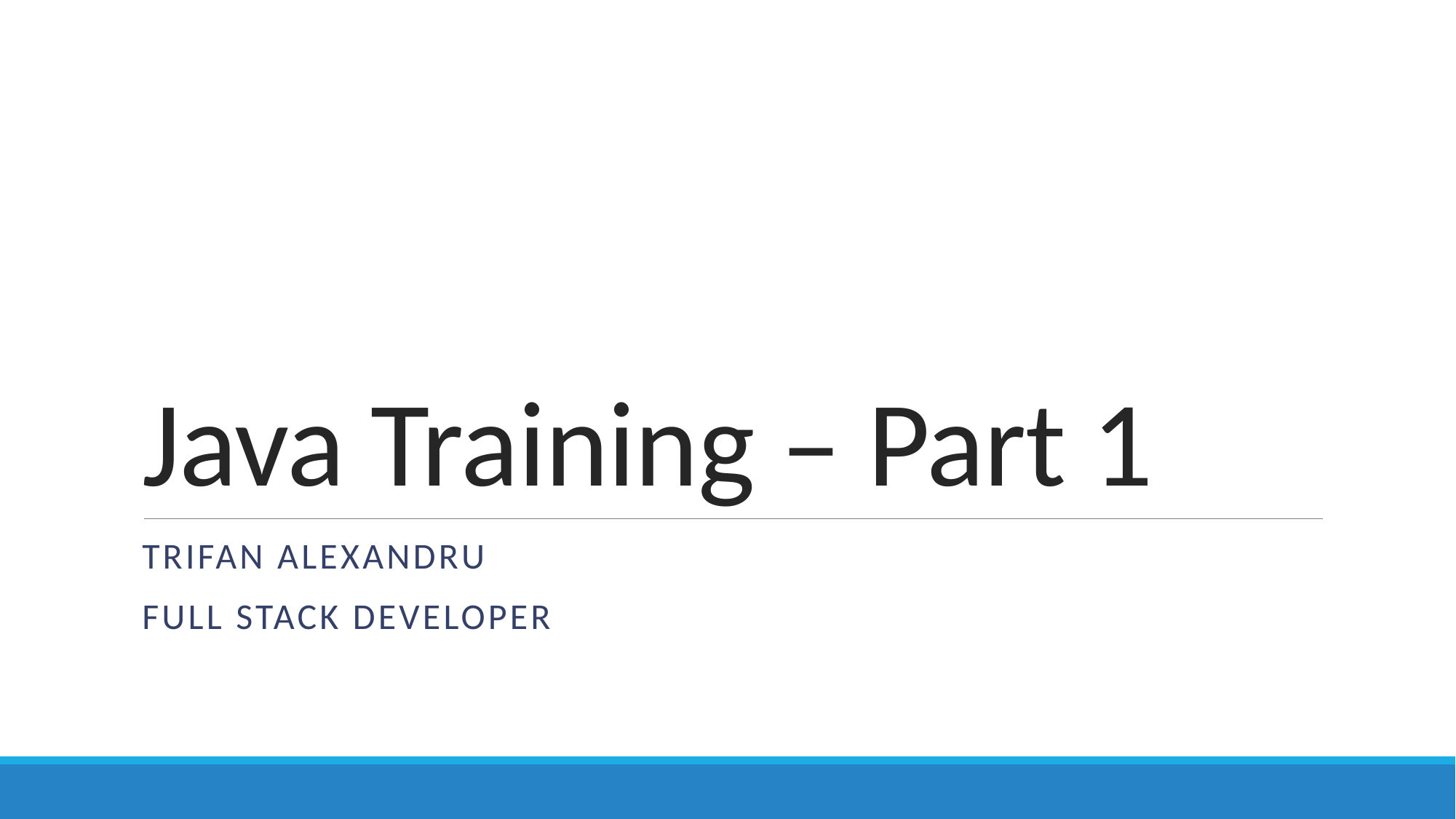

# Java Training – Part 1
Trifan Alexandru
Full Stack Developer